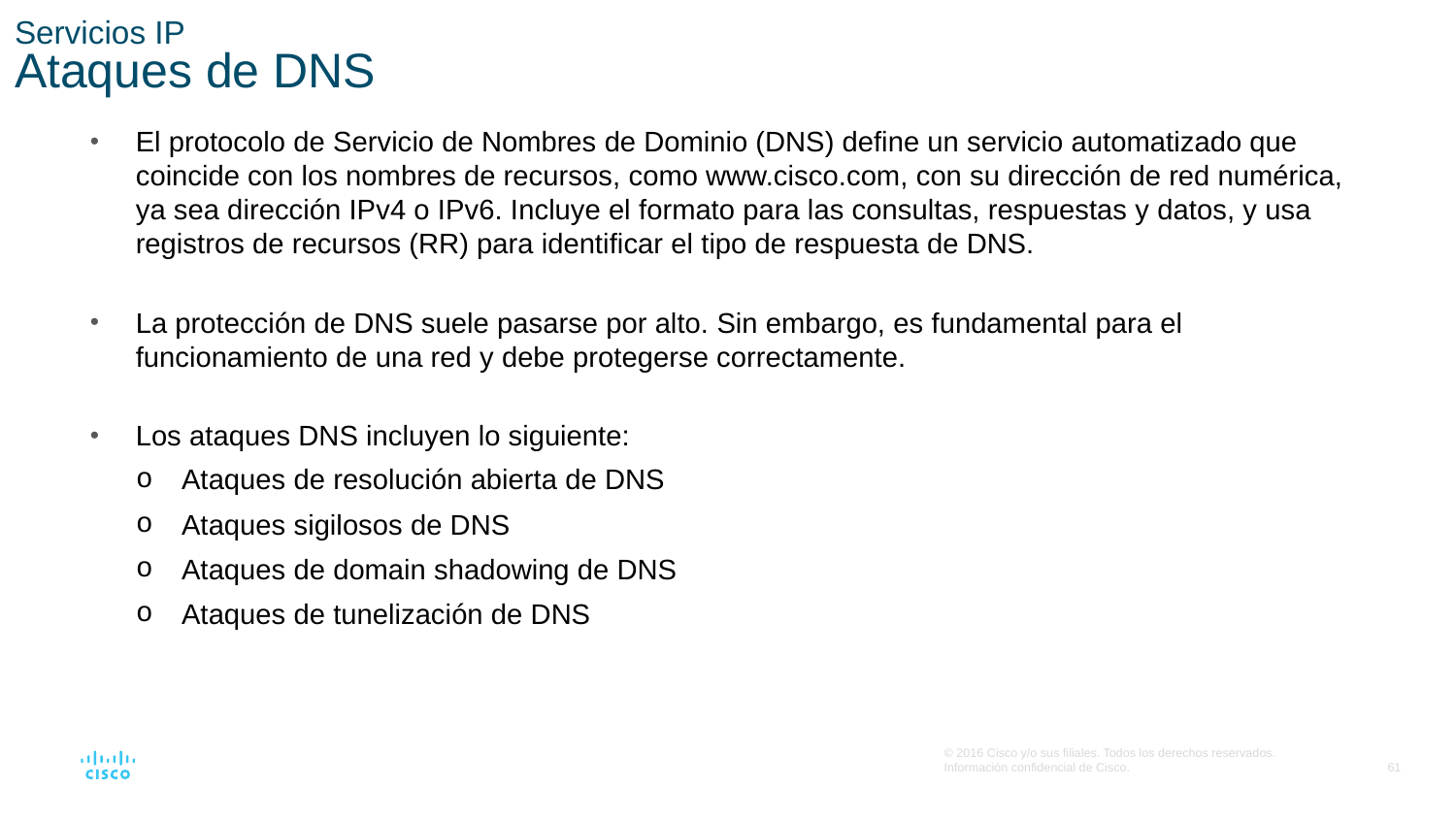

# Servicios IP Ataques de DNS
El protocolo de Servicio de Nombres de Dominio (DNS) define un servicio automatizado que coincide con los nombres de recursos, como www.cisco.com, con su dirección de red numérica, ya sea dirección IPv4 o IPv6. Incluye el formato para las consultas, respuestas y datos, y usa registros de recursos (RR) para identificar el tipo de respuesta de DNS.

La protección de DNS suele pasarse por alto. Sin embargo, es fundamental para el funcionamiento de una red y debe protegerse correctamente.

Los ataques DNS incluyen lo siguiente:
Ataques de resolución abierta de DNS
Ataques sigilosos de DNS
Ataques de domain shadowing de DNS
Ataques de tunelización de DNS